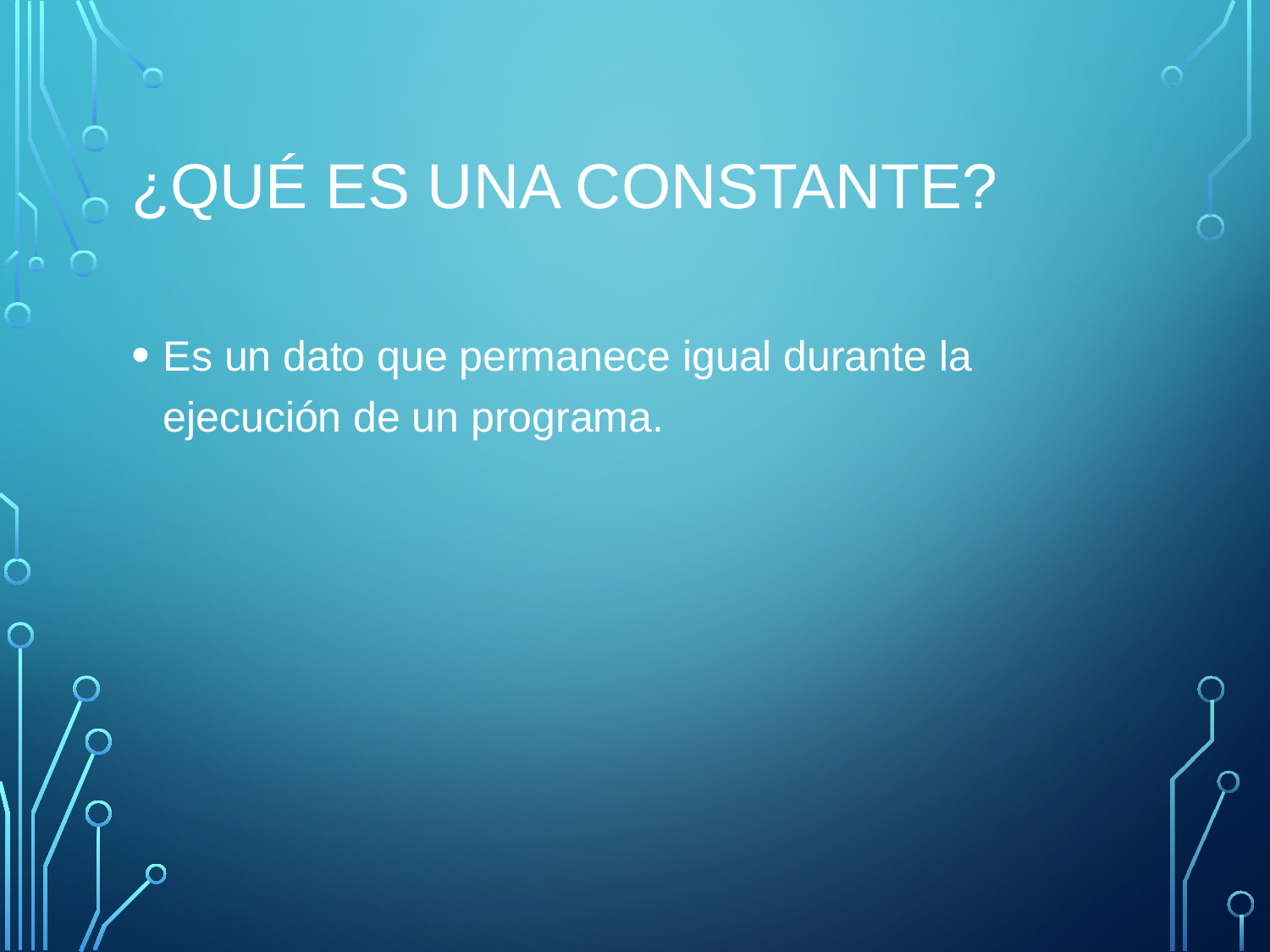

# ¿Qué es una constante?
Es un dato que permanece igual durante la ejecución de un programa.